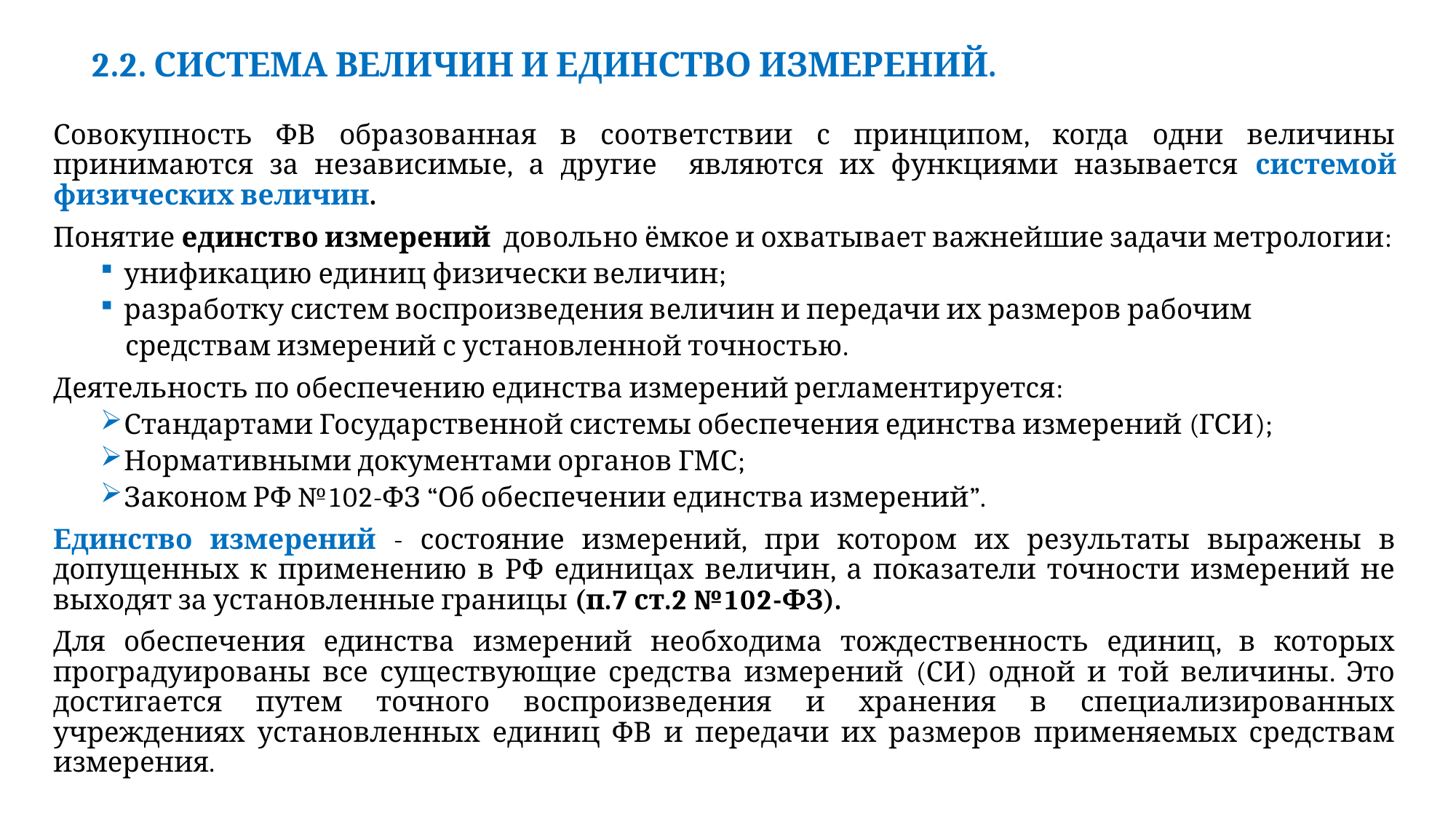

#
     2.2. СИСТЕМА ВЕЛИЧИН И ЕДИНСТВО ИЗМЕРЕНИЙ.

Совокупность ФВ образованная в соответствии с принципом, когда одни величины принимаются за независимые, а другие  являются их функциями называется системой физических величин.
Понятие единство измерений  довольно ёмкое и охватывает важнейшие задачи метрологии:
унификацию единиц физически величин;
разработку систем воспроизведения величин и передачи их размеров рабочим
    средствам измерений с установленной точностью.
Деятельность по обеспечению единства измерений регламентируется:
Стандартами Государственной системы обеспечения единства измерений (ГСИ);
Нормативными документами органов ГМС;
Законом РФ №102-ФЗ “Об обеспечении единства измерений”.
Единство измерений - состояние измерений, при котором их результаты выражены в допущенных к применению в РФ единицах величин, а показатели точности измерений не выходят за установленные границы (п.7 ст.2 №102-ФЗ).
Для обеспечения единства измерений необходима тождественность единиц, в которых проградуированы все существующие средства измерений (СИ) одной и той величины. Это достигается путем точного воспроизведения и хранения в специализированных учреждениях установленных единиц ФВ и передачи их размеров применяемых средствам измерения.